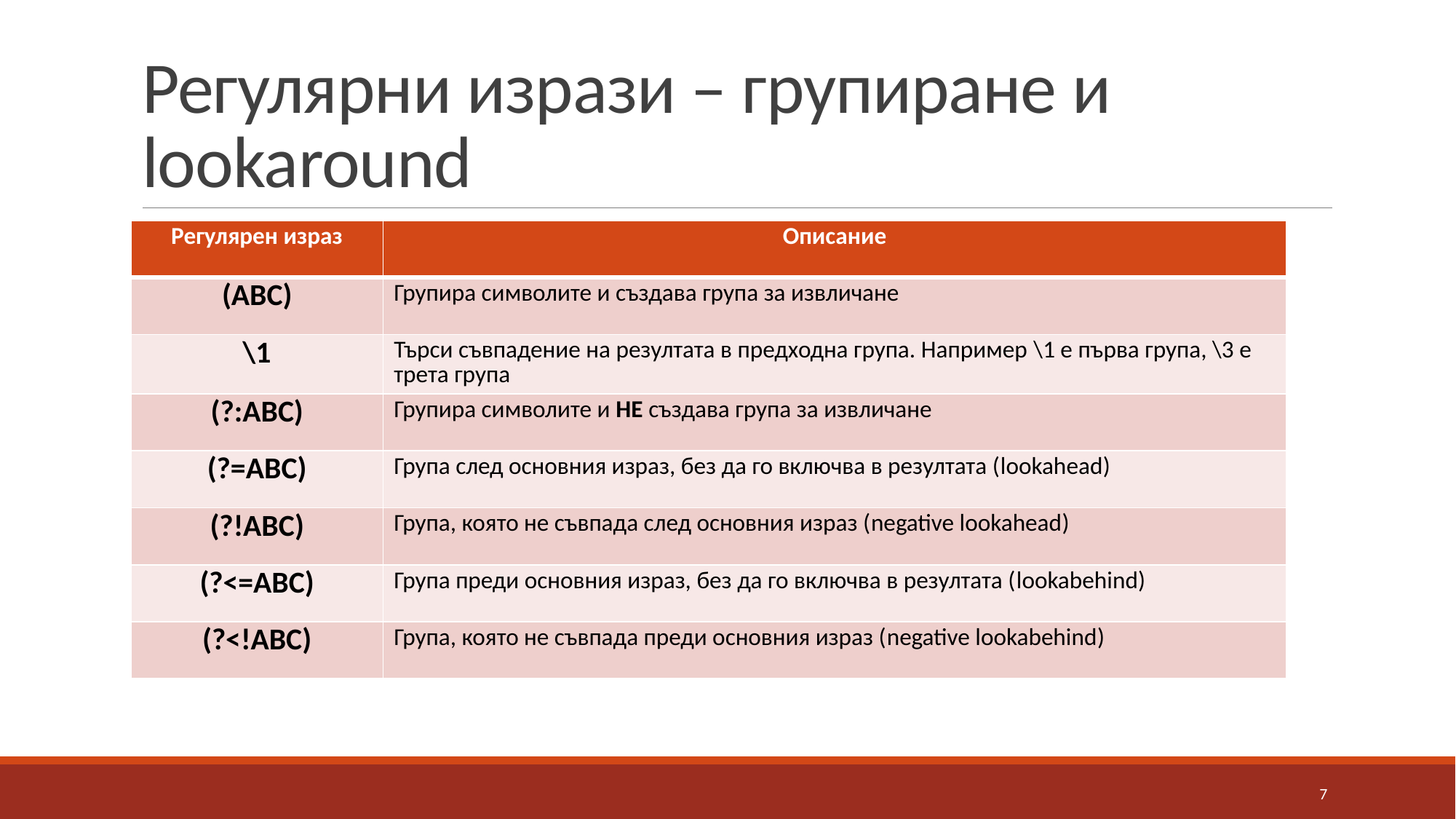

# Регулярни изрази – групиране и lookaround
| Регулярен израз | Описание |
| --- | --- |
| (ABC) | Групира символите и създава група за извличане |
| \1 | Търси съвпадение на резултата в предходна група. Например \1 е първа група, \3 е трета група |
| (?:ABC) | Групира символите и НЕ създава група за извличане |
| (?=ABC) | Група след основния израз, без да го включва в резултата (lookahead) |
| (?!ABC) | Група, която не съвпада след основния израз (negative lookahead) |
| (?<=ABC) | Група преди основния израз, без да го включва в резултата (lookabehind) |
| (?<!ABC) | Група, която не съвпада преди основния израз (negative lookabehind) |
7